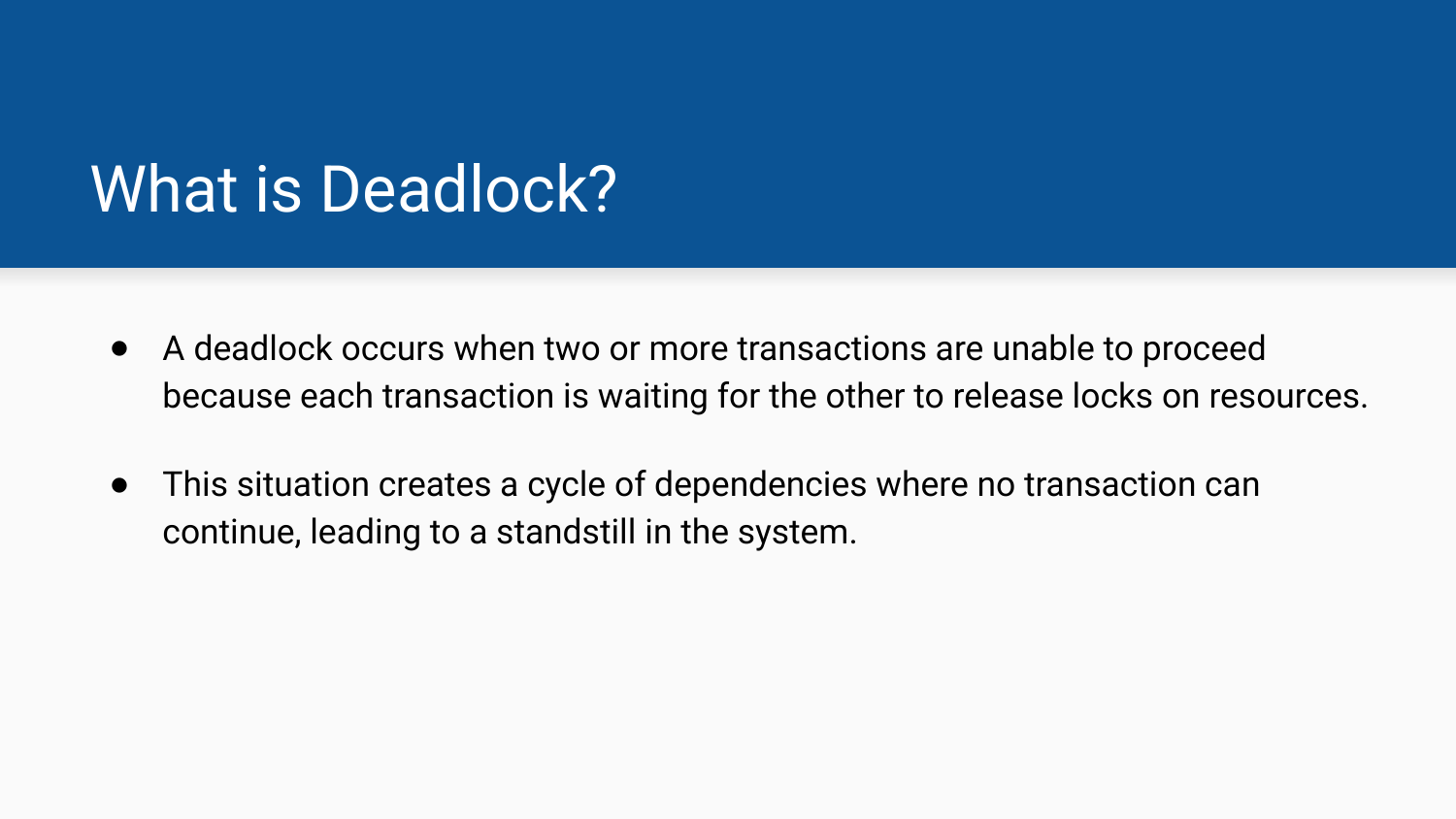

# What is Deadlock?
A deadlock occurs when two or more transactions are unable to proceed because each transaction is waiting for the other to release locks on resources.
This situation creates a cycle of dependencies where no transaction can continue, leading to a standstill in the system.